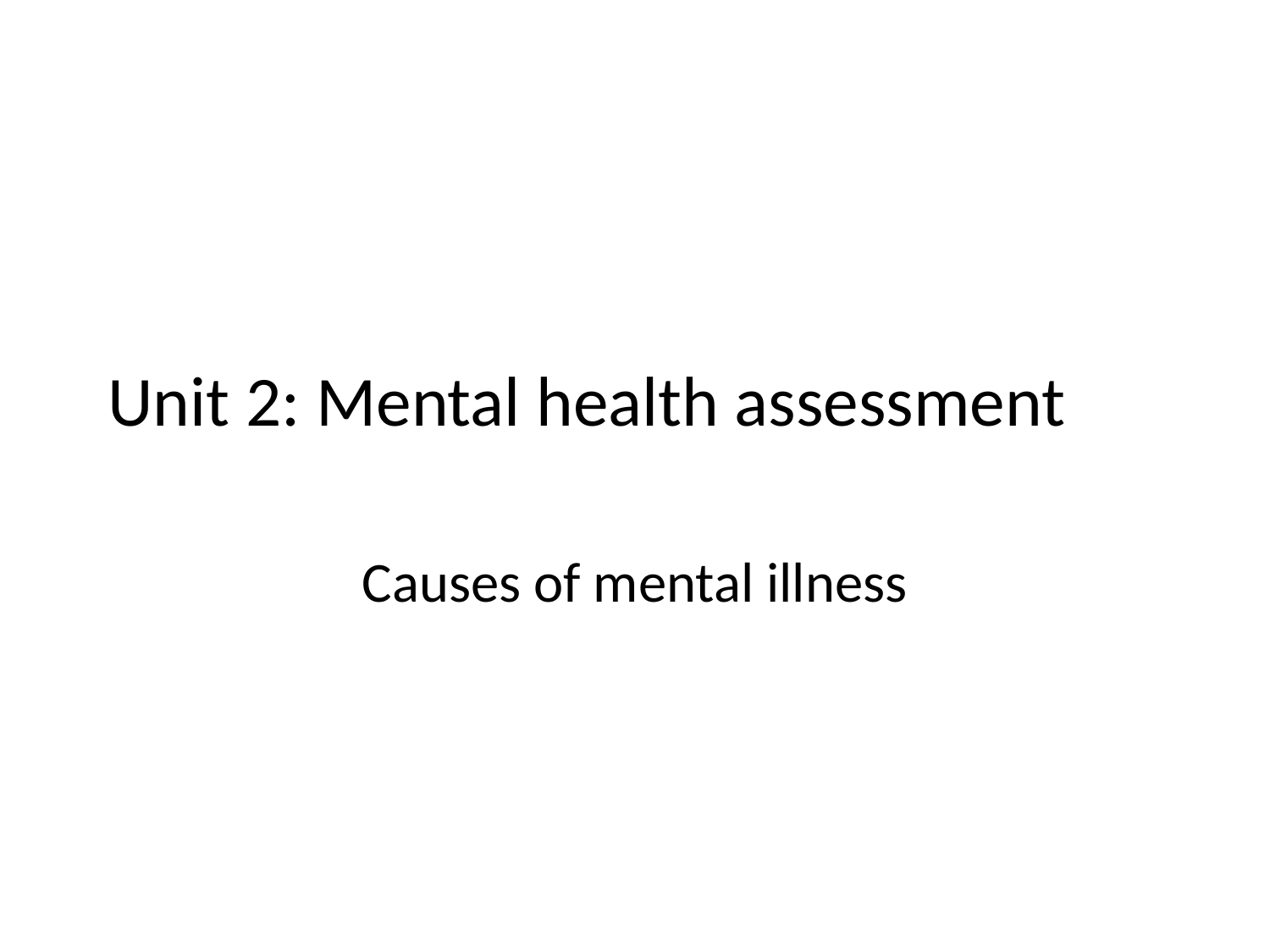

# Unit 2: Mental health assessment
Causes of mental illness